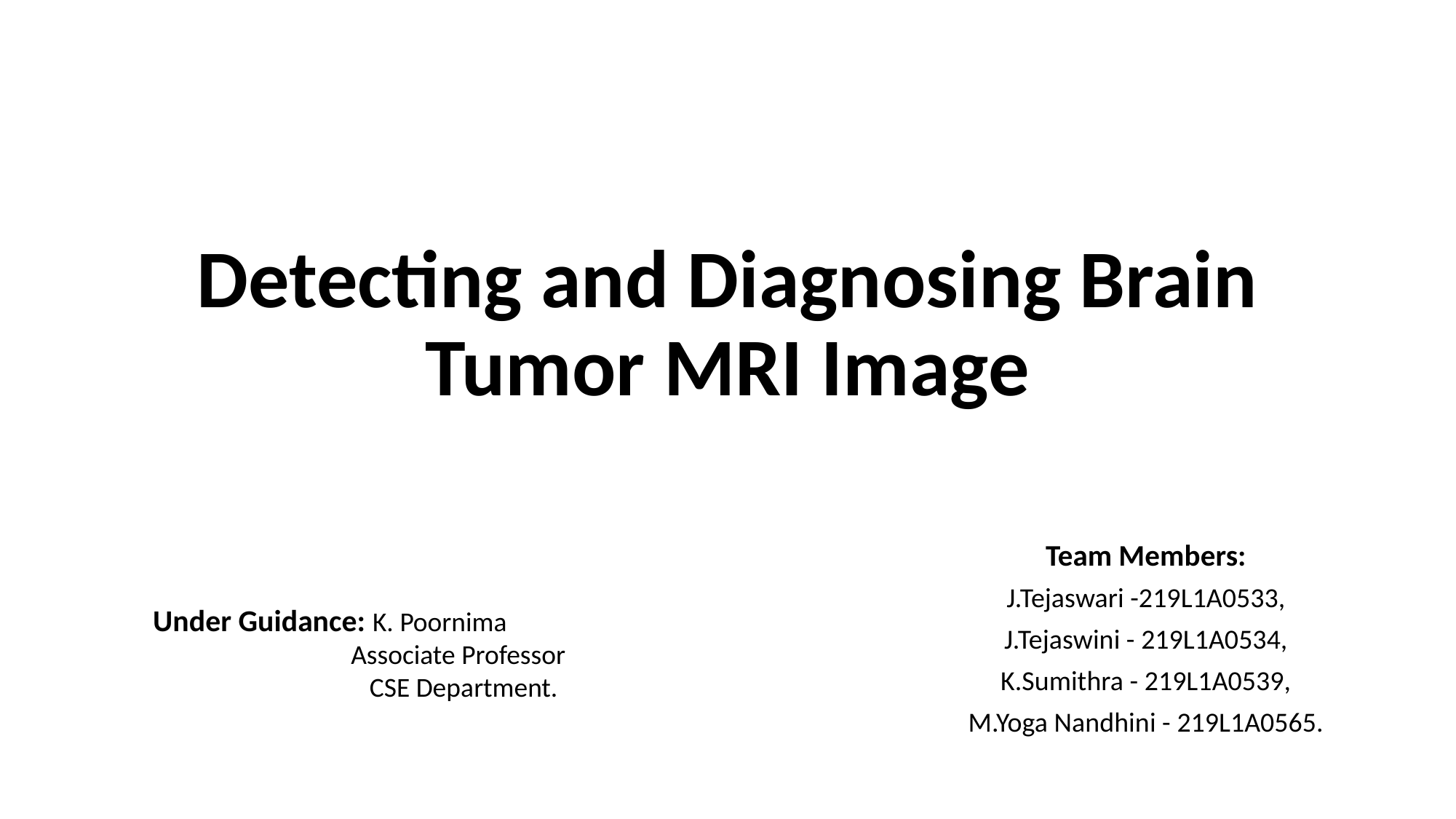

# Detecting and Diagnosing Brain Tumor MRI Image
Team Members:
J.Tejaswari -219L1A0533,
J.Tejaswini - 219L1A0534,
K.Sumithra - 219L1A0539,
M.Yoga Nandhini - 219L1A0565.
 Under Guidance: K. Poornima
                                 Associate Professor
                                    CSE Department.